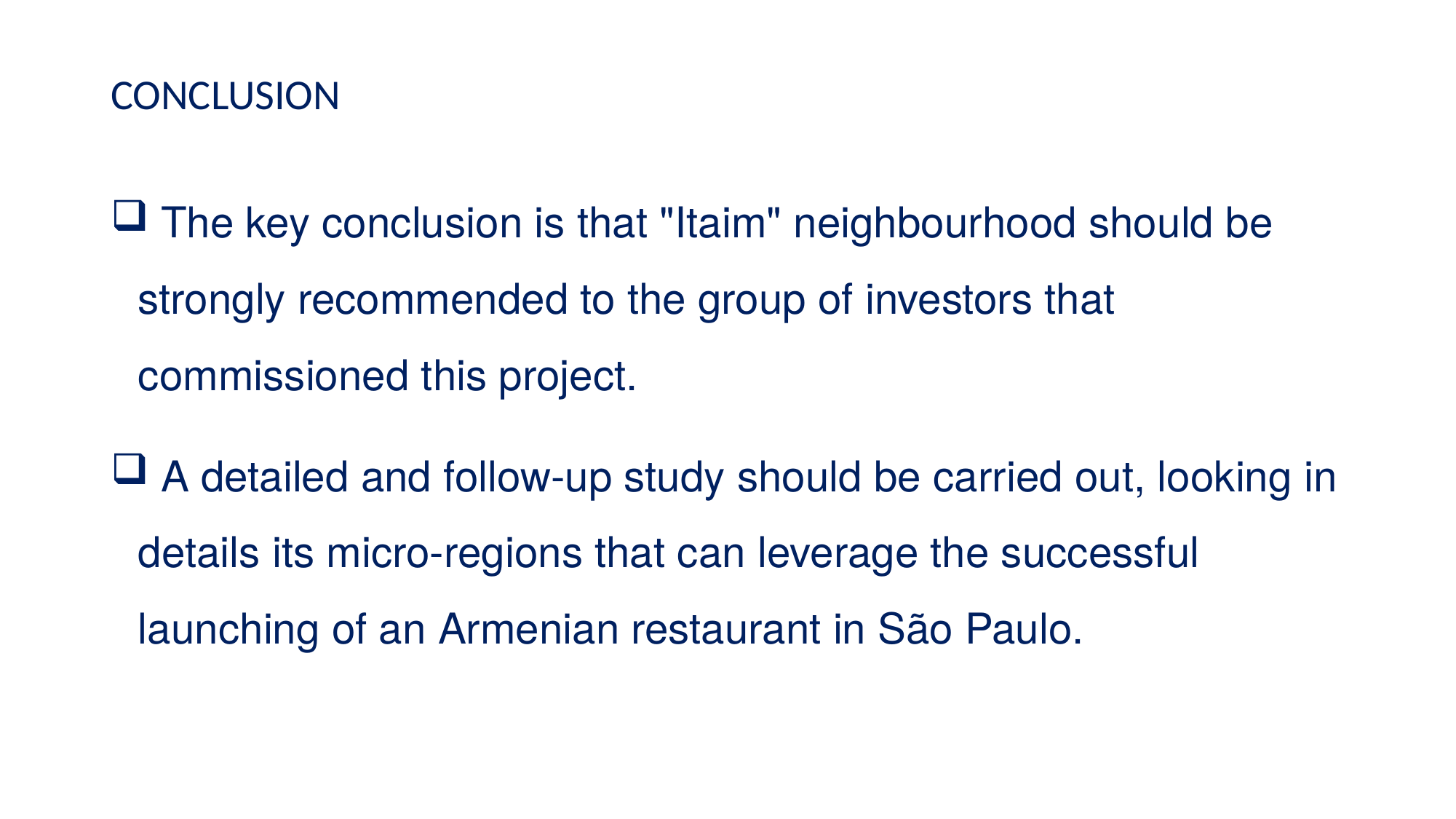

# CONCLUSION
 The key conclusion is that "Itaim" neighbourhood should be strongly recommended to the group of investors that commissioned this project.
 A detailed and follow-up study should be carried out, looking in details its micro-regions that can leverage the successful launching of an Armenian restaurant in São Paulo.